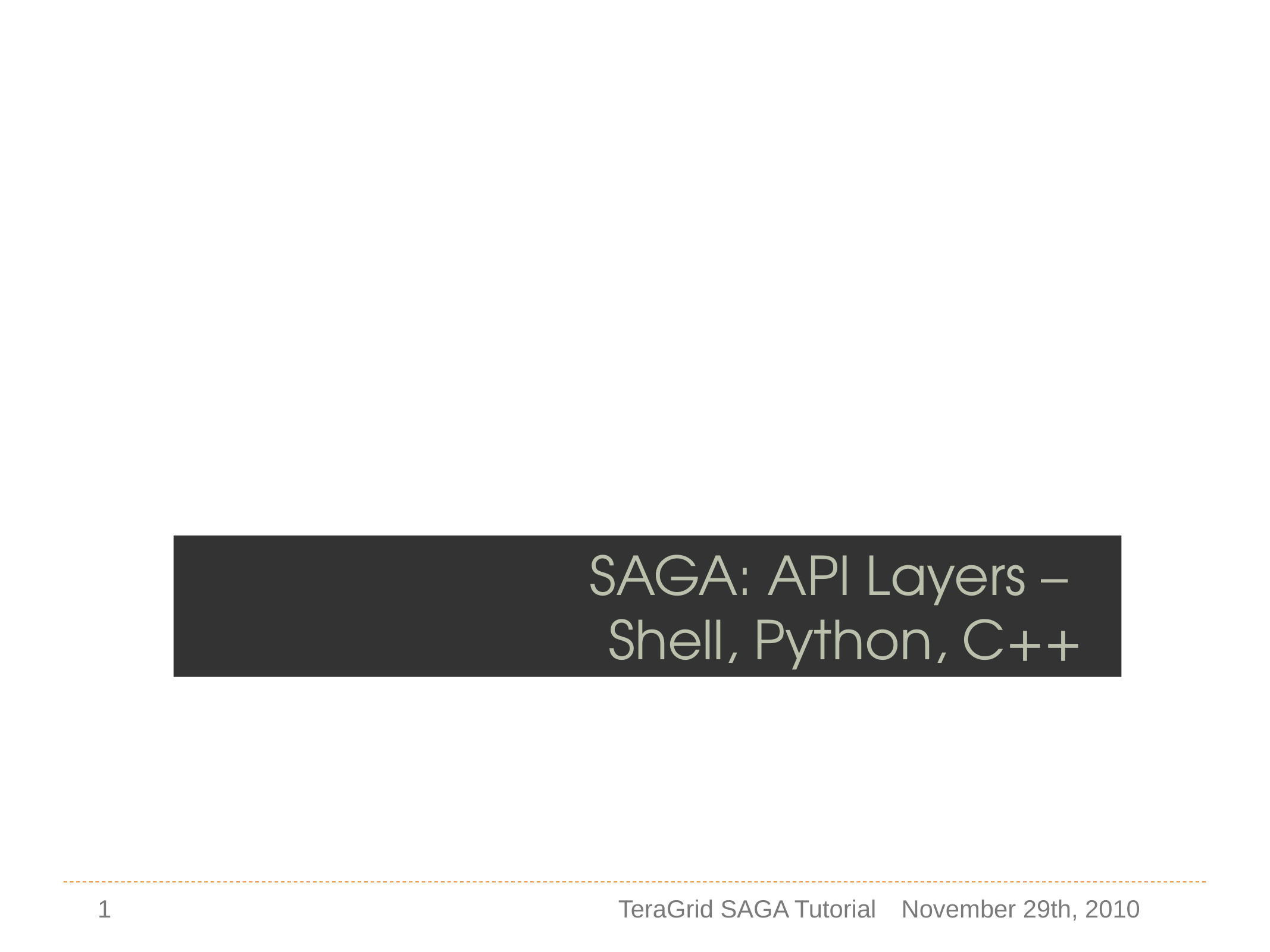

# SAGA: API Layers – Shell, Python, C++

1
TeraGrid SAGA Tutorial
November 29th, 2010